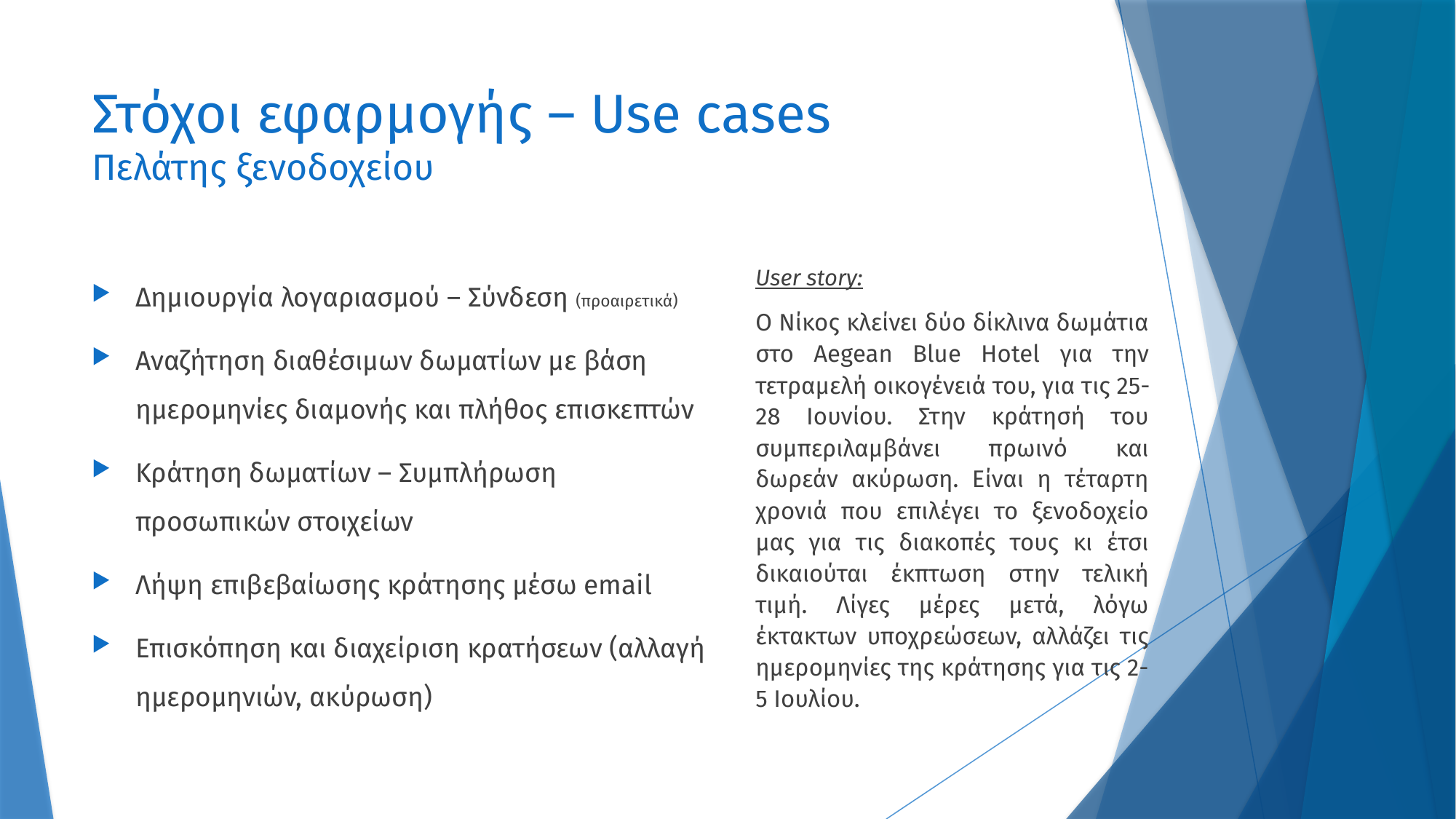

# Στόχοι εφαρμογής – Use cases Πελάτης ξενοδοχείου
Δημιουργία λογαριασμού – Σύνδεση (προαιρετικά)
Αναζήτηση διαθέσιμων δωματίων με βάση ημερομηνίες διαμονής και πλήθος επισκεπτών
Κράτηση δωματίων – Συμπλήρωση προσωπικών στοιχείων
Λήψη επιβεβαίωσης κράτησης μέσω email
Επισκόπηση και διαχείριση κρατήσεων (αλλαγή ημερομηνιών, ακύρωση)
User story:
Ο Νίκος κλείνει δύο δίκλινα δωμάτια στο Aegean Blue Hotel για την τετραμελή οικογένειά του, για τις 25-28 Ιουνίου. Στην κράτησή του συμπεριλαμβάνει πρωινό και δωρεάν ακύρωση. Είναι η τέταρτη χρονιά που επιλέγει το ξενοδοχείο μας για τις διακοπές τους κι έτσι δικαιούται έκπτωση στην τελική τιμή. Λίγες μέρες μετά, λόγω έκτακτων υποχρεώσεων, αλλάζει τις ημερομηνίες της κράτησης για τις 2-5 Ιουλίου.